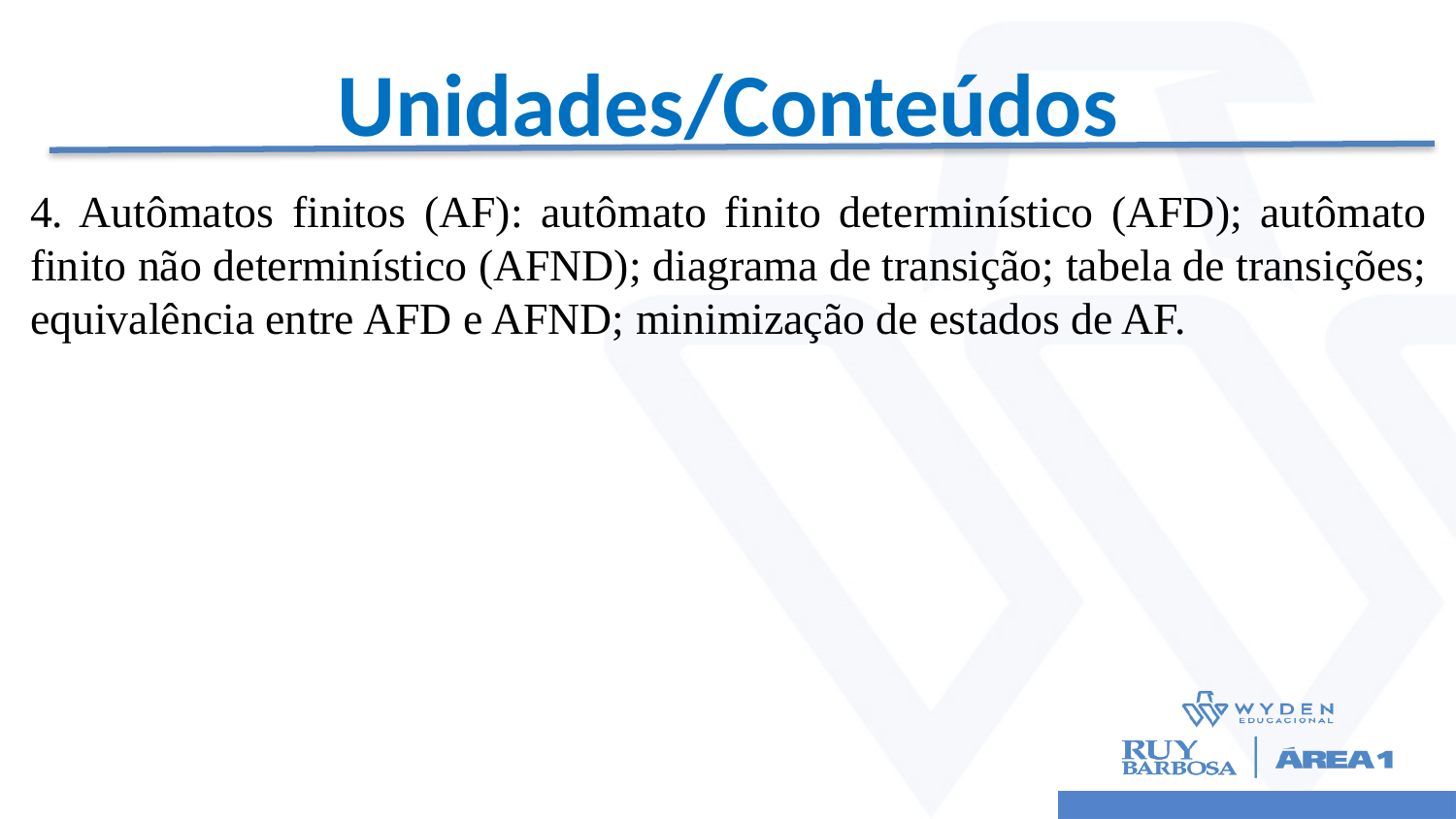

# Unidades/Conteúdos
4. Autômatos finitos (AF): autômato finito determinístico (AFD); autômato finito não­ determinístico (AFND); diagrama de transição; tabela de transições; equivalência entre AFD e AFND; minimização de estados de AF.